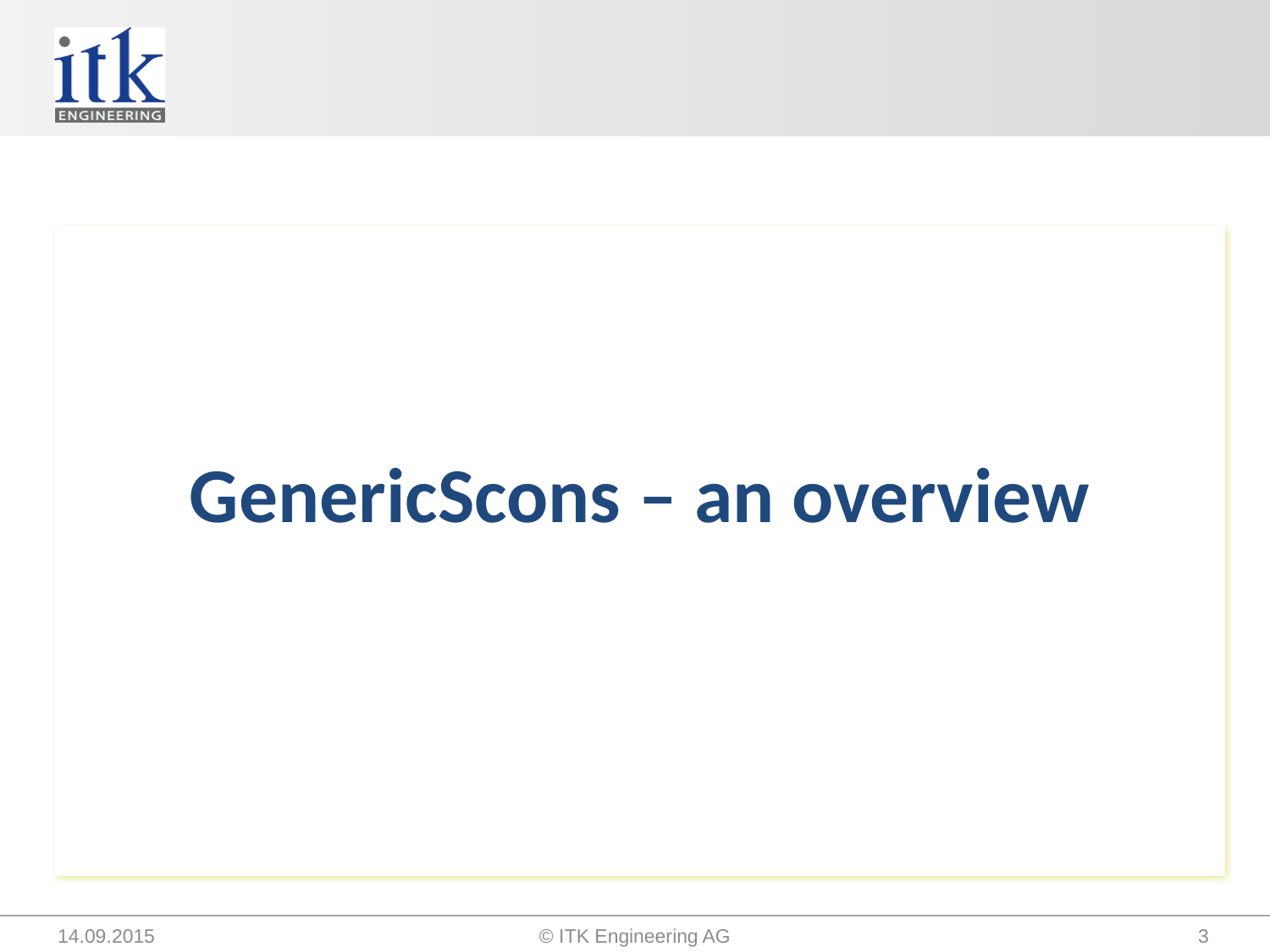

#

GenericScons – an overview

14.09.2015
© ITK Engineering AG
3